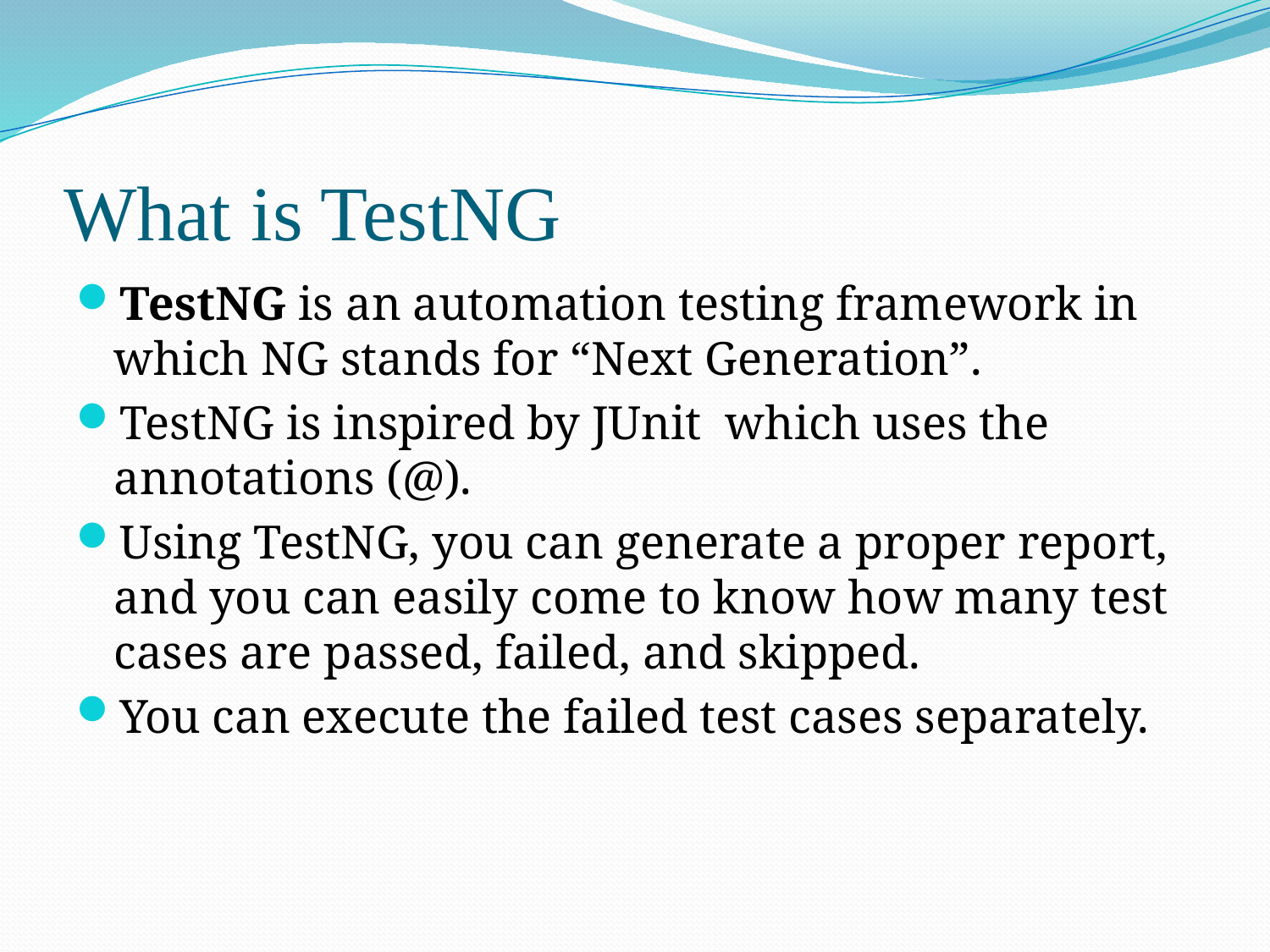

# What is TestNG
TestNG is an automation testing framework in which NG stands for “Next Generation”.
TestNG is inspired by JUnit  which uses the annotations (@).
Using TestNG, you can generate a proper report, and you can easily come to know how many test cases are passed, failed, and skipped.
You can execute the failed test cases separately.